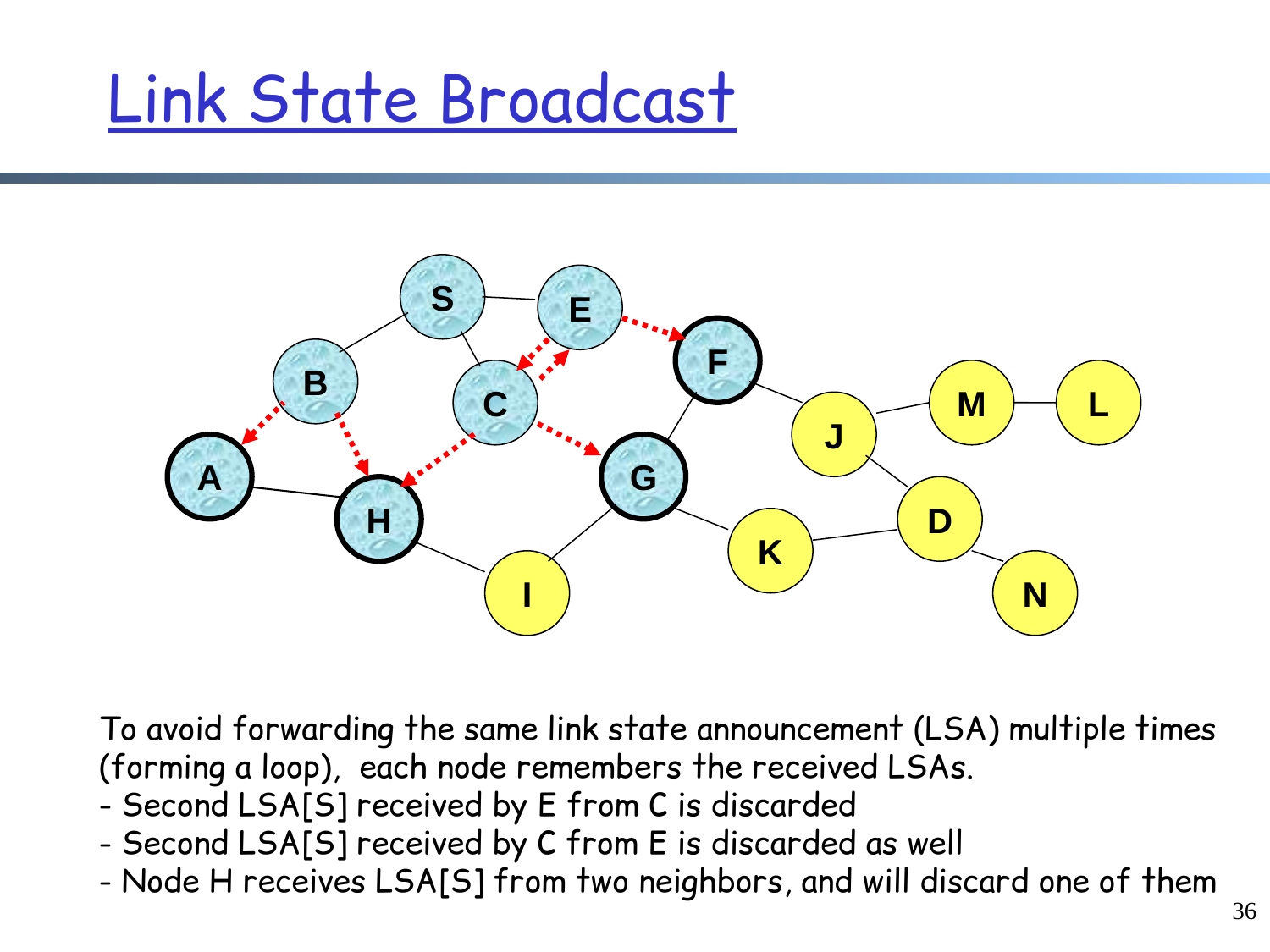

Link State Broadcast
S
E

F

B

C
M
L

J

A

G

H
D

K

I

N
To avoid forwarding the same link state announcement (LSA) multiple times
(forming a loop),  each node remembers the received LSAs.
- Second LSA[S] received by E from C is discarded
- Second LSA[S] received by C from E is discarded as well
- Node H receives LSA[S] from two neighbors, and will discard one of them
36